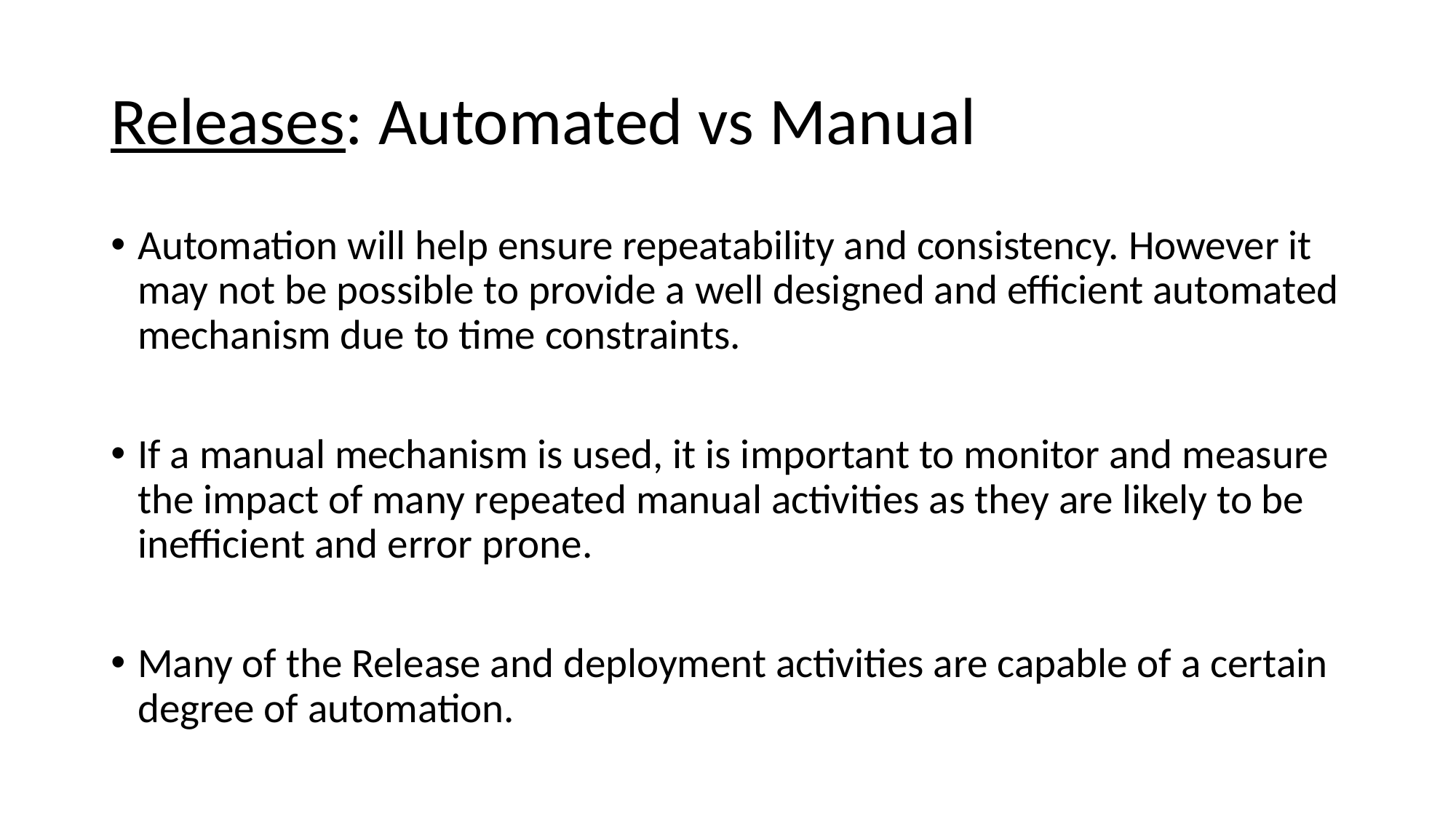

# Releases: Automated vs Manual
Automation will help ensure repeatability and consistency. However it may not be possible to provide a well designed and efficient automated mechanism due to time constraints.

If a manual mechanism is used, it is important to monitor and measure the impact of many repeated manual activities as they are likely to be inefficient and error prone.

Many of the Release and deployment activities are capable of a certain degree of automation.